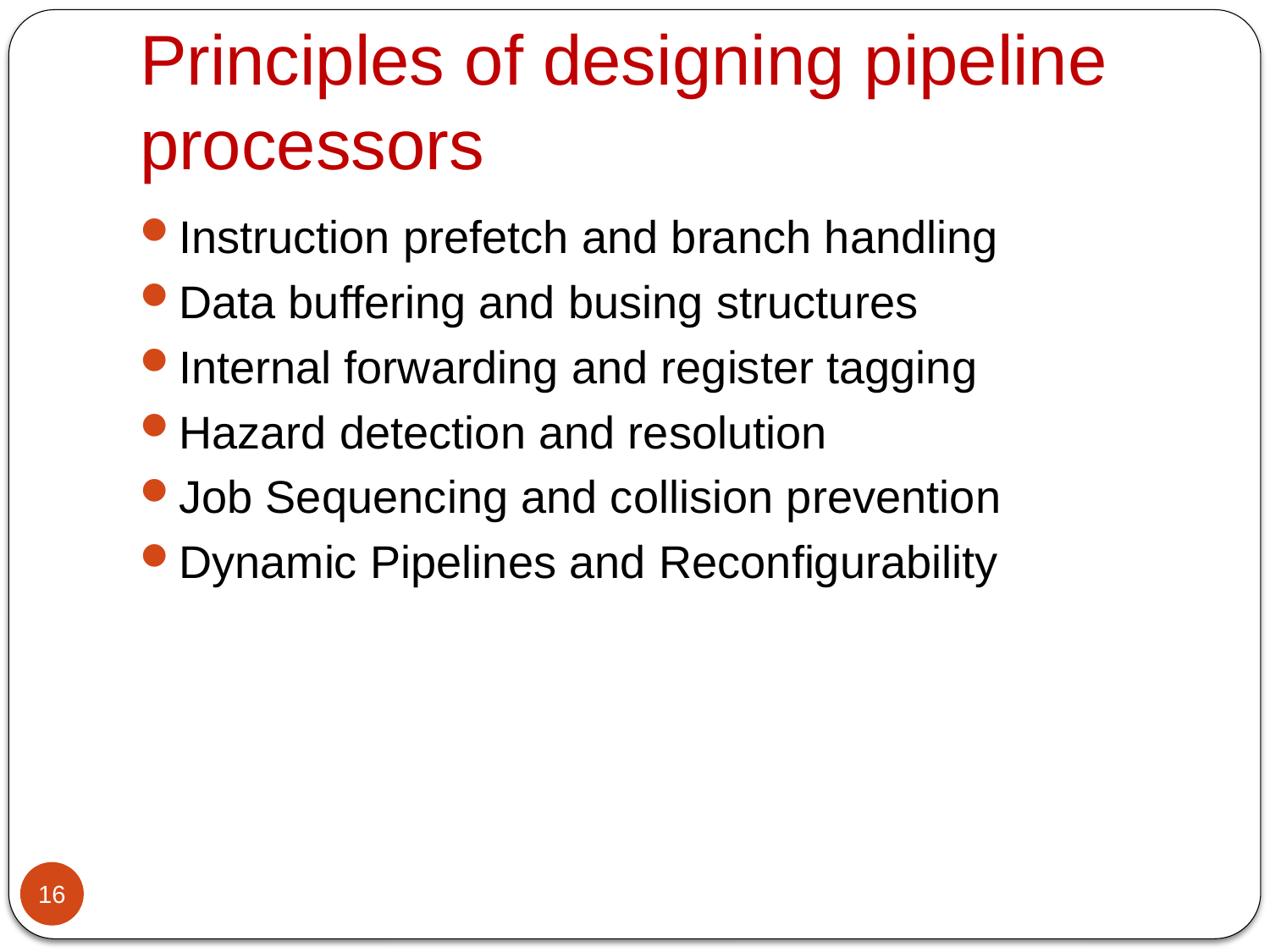

# Principles of designing pipeline processors
Instruction prefetch and branch handling
Data buffering and busing structures
Internal forwarding and register tagging
Hazard detection and resolution
Job Sequencing and collision prevention
Dynamic Pipelines and Reconfigurability
16